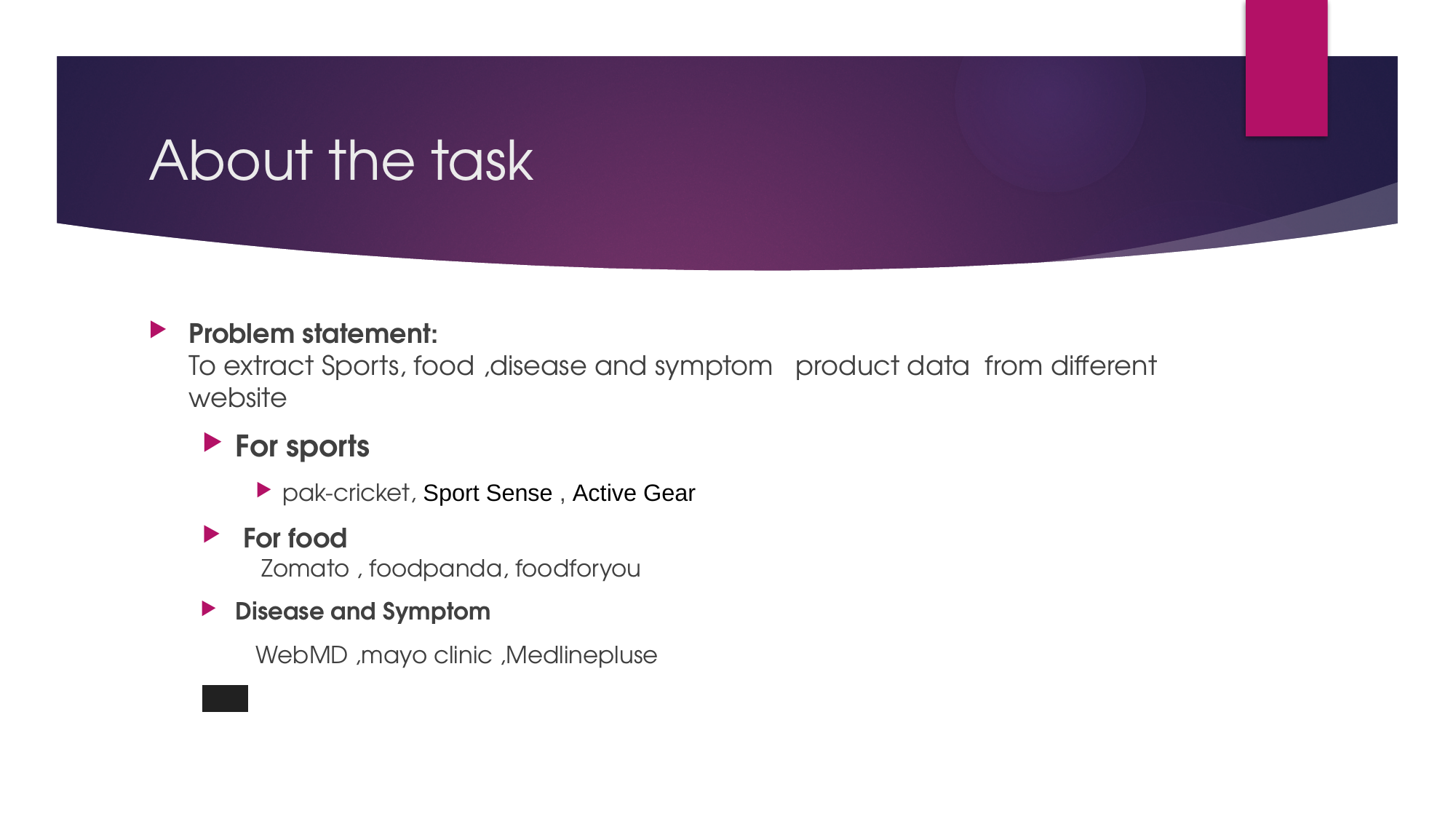

# About the task
Problem statement:
To extract Sports, food ,disease and symptom   product data  from different website
For sports
pak-cricket, Sport Sense , Active Gear
 For food
    Zomato , foodpanda, foodforyou
Disease and Symptom
WebMD ,mayo clinic ,Medlinepluse